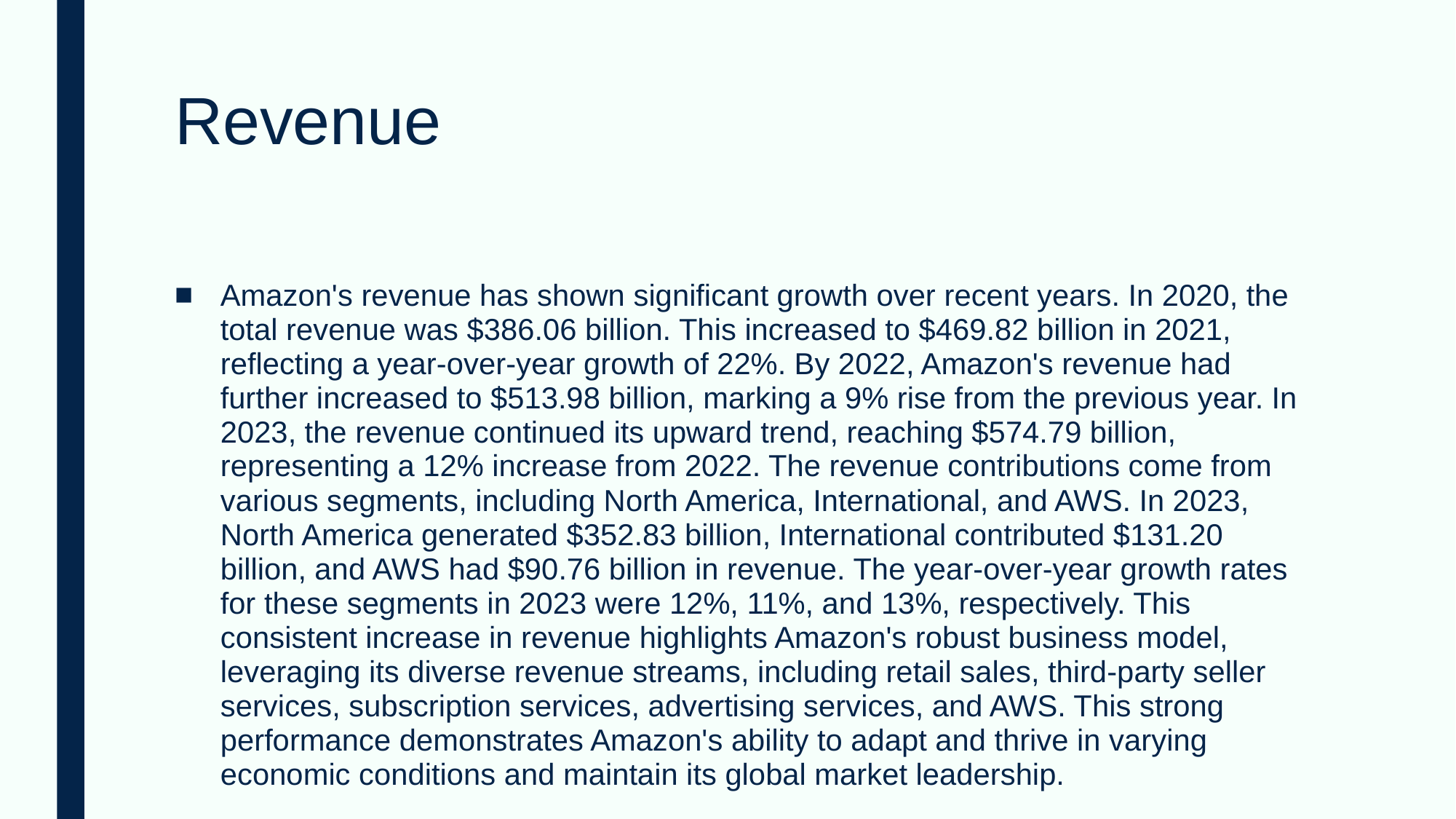

# Revenue
Amazon's revenue has shown significant growth over recent years. In 2020, the total revenue was $386.06 billion. This increased to $469.82 billion in 2021, reflecting a year-over-year growth of 22%. By 2022, Amazon's revenue had further increased to $513.98 billion, marking a 9% rise from the previous year. In 2023, the revenue continued its upward trend, reaching $574.79 billion, representing a 12% increase from 2022. The revenue contributions come from various segments, including North America, International, and AWS. In 2023, North America generated $352.83 billion, International contributed $131.20 billion, and AWS had $90.76 billion in revenue. The year-over-year growth rates for these segments in 2023 were 12%, 11%, and 13%, respectively. This consistent increase in revenue highlights Amazon's robust business model, leveraging its diverse revenue streams, including retail sales, third-party seller services, subscription services, advertising services, and AWS. This strong performance demonstrates Amazon's ability to adapt and thrive in varying economic conditions and maintain its global market leadership.